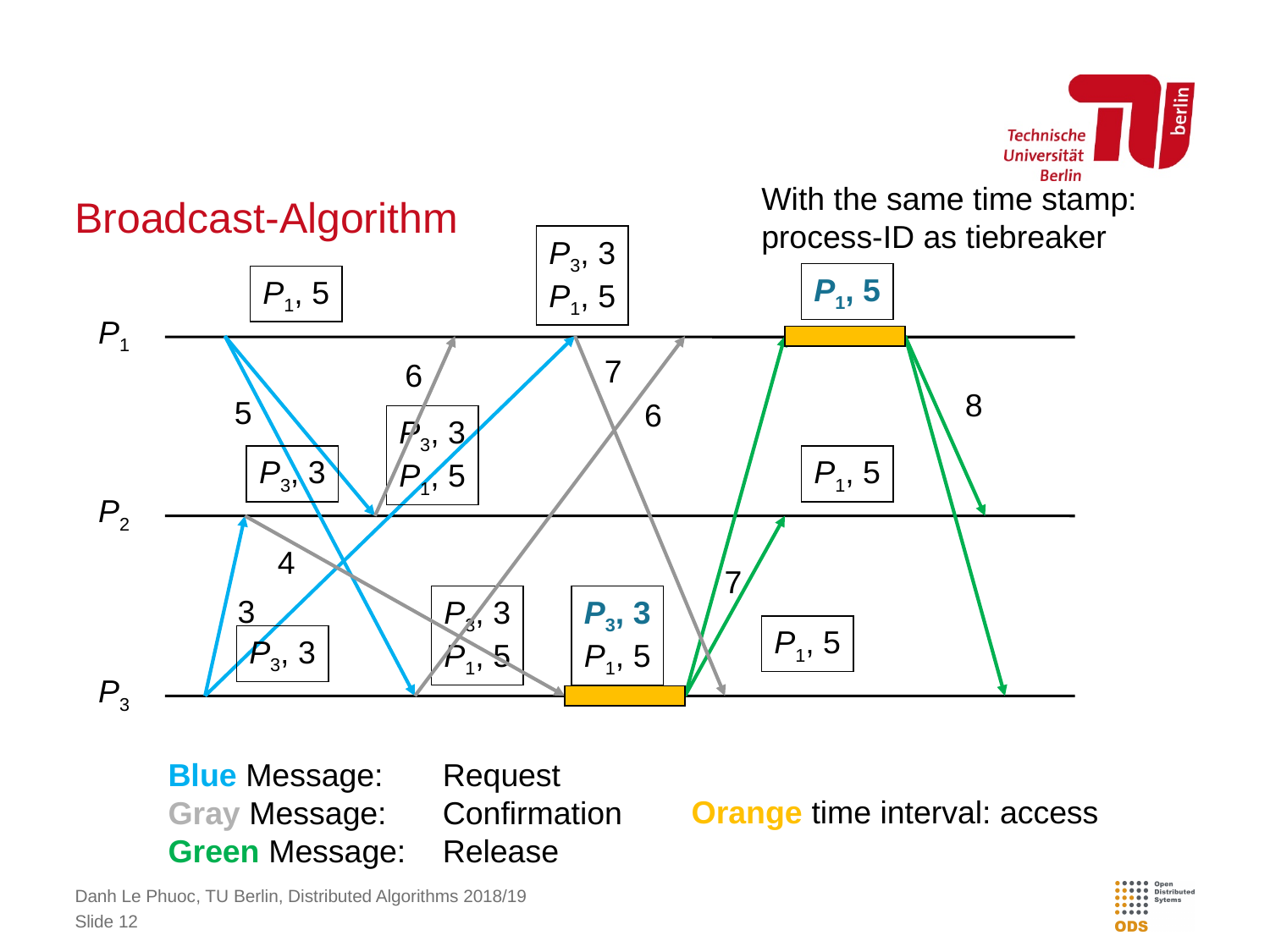

With the same time stamp:
process-ID as tiebreaker
# Broadcast-Algorithm
P3, 3
P1, 5
P1, 5
P1, 5
P1

7
6
8
5
6
P3, 3
P1, 5
P3, 3
P1, 5
P2

4
7
3
P3, 3
P1, 5
P3, 3
P1, 5
P1, 5
P3, 3
P3

Blue Message: 	Request
Gray Message: 	Confirmation
Green Message: 	Release
Orange time interval: access
Danh Le Phuoc, TU Berlin, Distributed Algorithms 2018/19
Slide 12